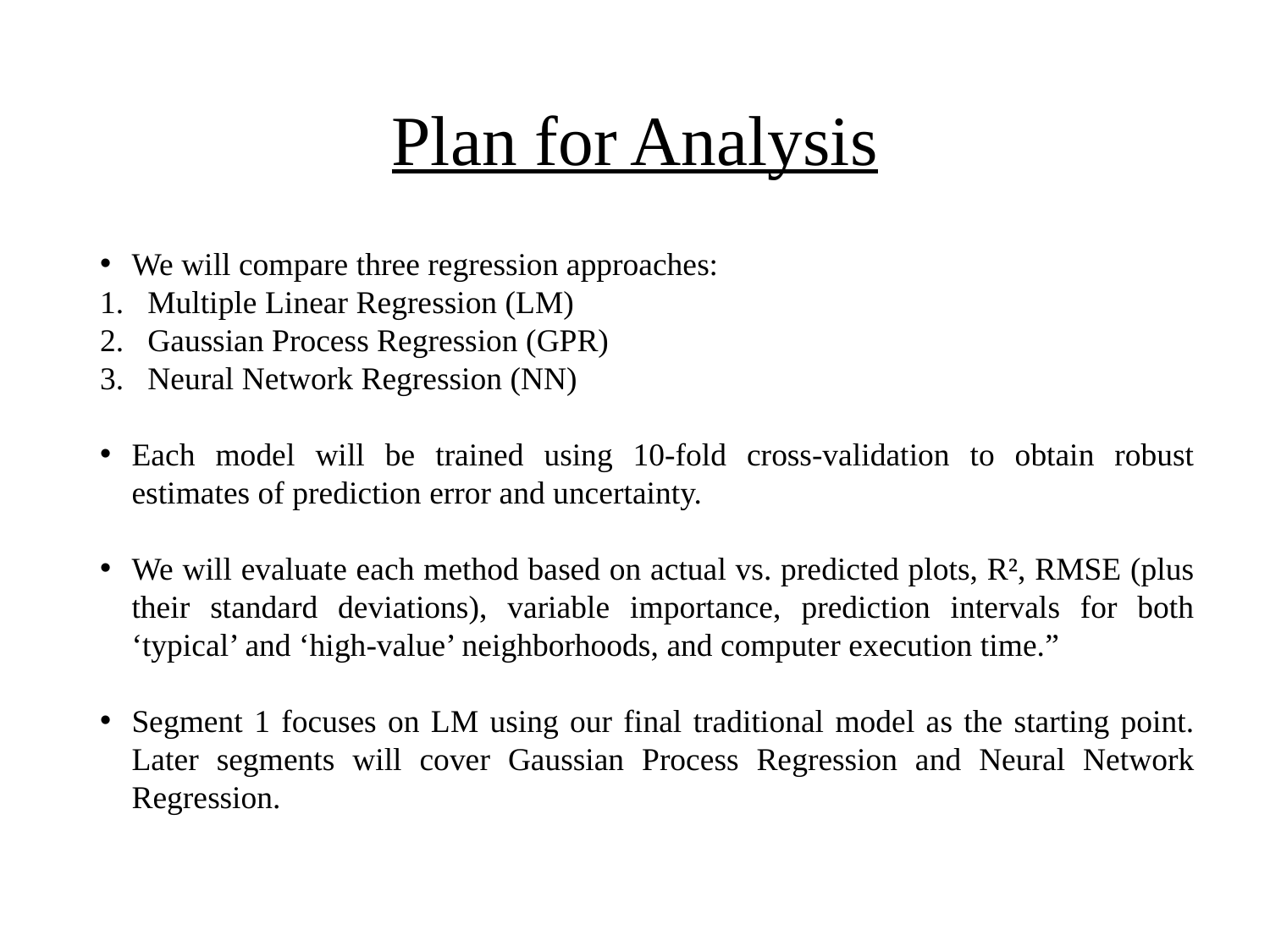

# Plan for Analysis
We will compare three regression approaches:
Multiple Linear Regression (LM)
Gaussian Process Regression (GPR)
Neural Network Regression (NN)

Each model will be trained using 10-fold cross-validation to obtain robust estimates of prediction error and uncertainty.

We will evaluate each method based on actual vs. predicted plots, R², RMSE (plus their standard deviations), variable importance, prediction intervals for both ‘typical’ and ‘high-value’ neighborhoods, and computer execution time.”

Segment 1 focuses on LM using our final traditional model as the starting point. Later segments will cover Gaussian Process Regression and Neural Network Regression.